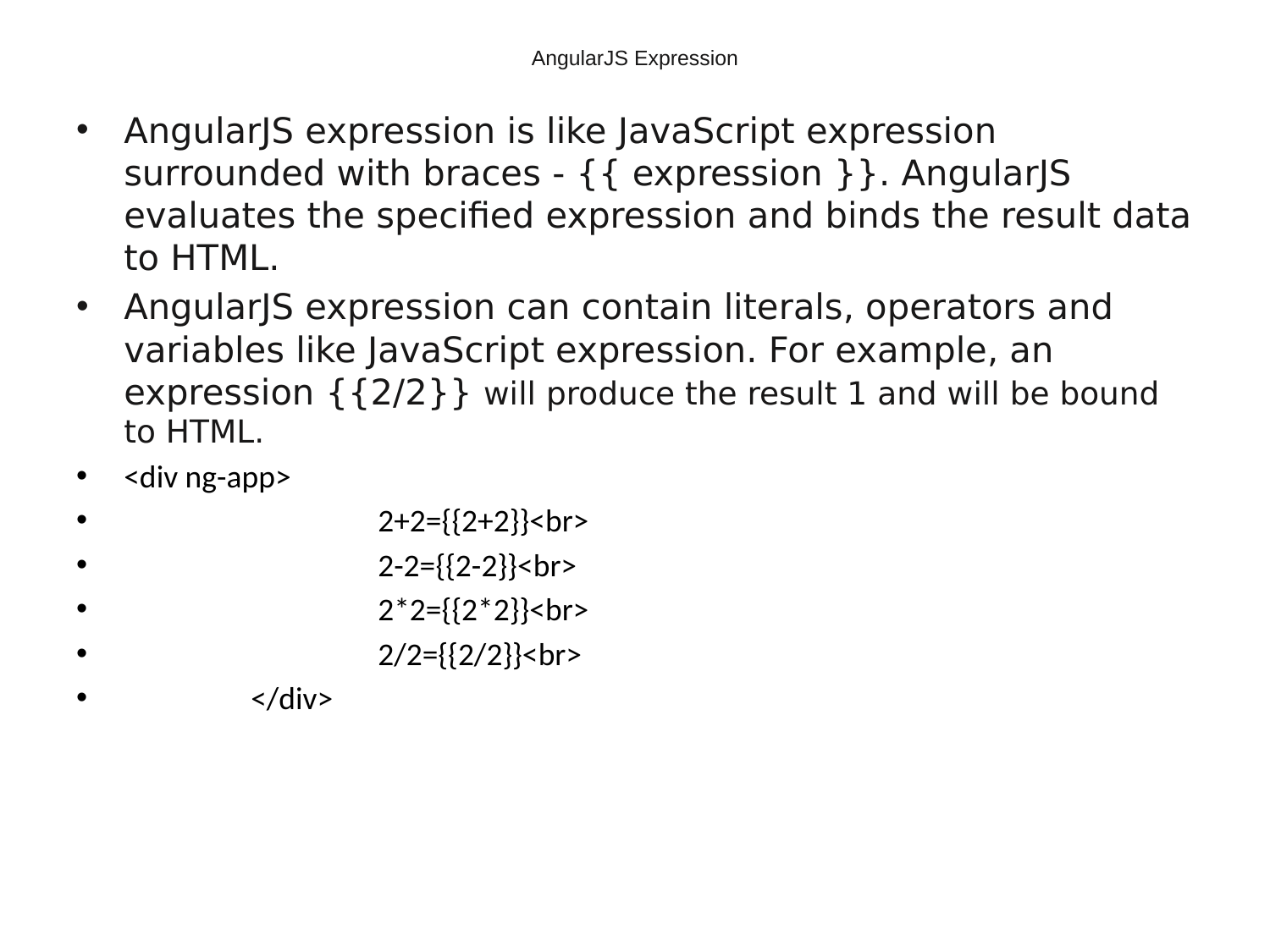

# AngularJS Expression
AngularJS expression is like JavaScript expression surrounded with braces - {{ expression }}. AngularJS evaluates the specified expression and binds the result data to HTML.
AngularJS expression can contain literals, operators and variables like JavaScript expression. For example, an expression {{2/2}} will produce the result 1 and will be bound to HTML.
<div ng-app>
		2+2={{2+2}}<br>
		2-2={{2-2}}<br>
		2*2={{2*2}}<br>
		2/2={{2/2}}<br>
	</div>